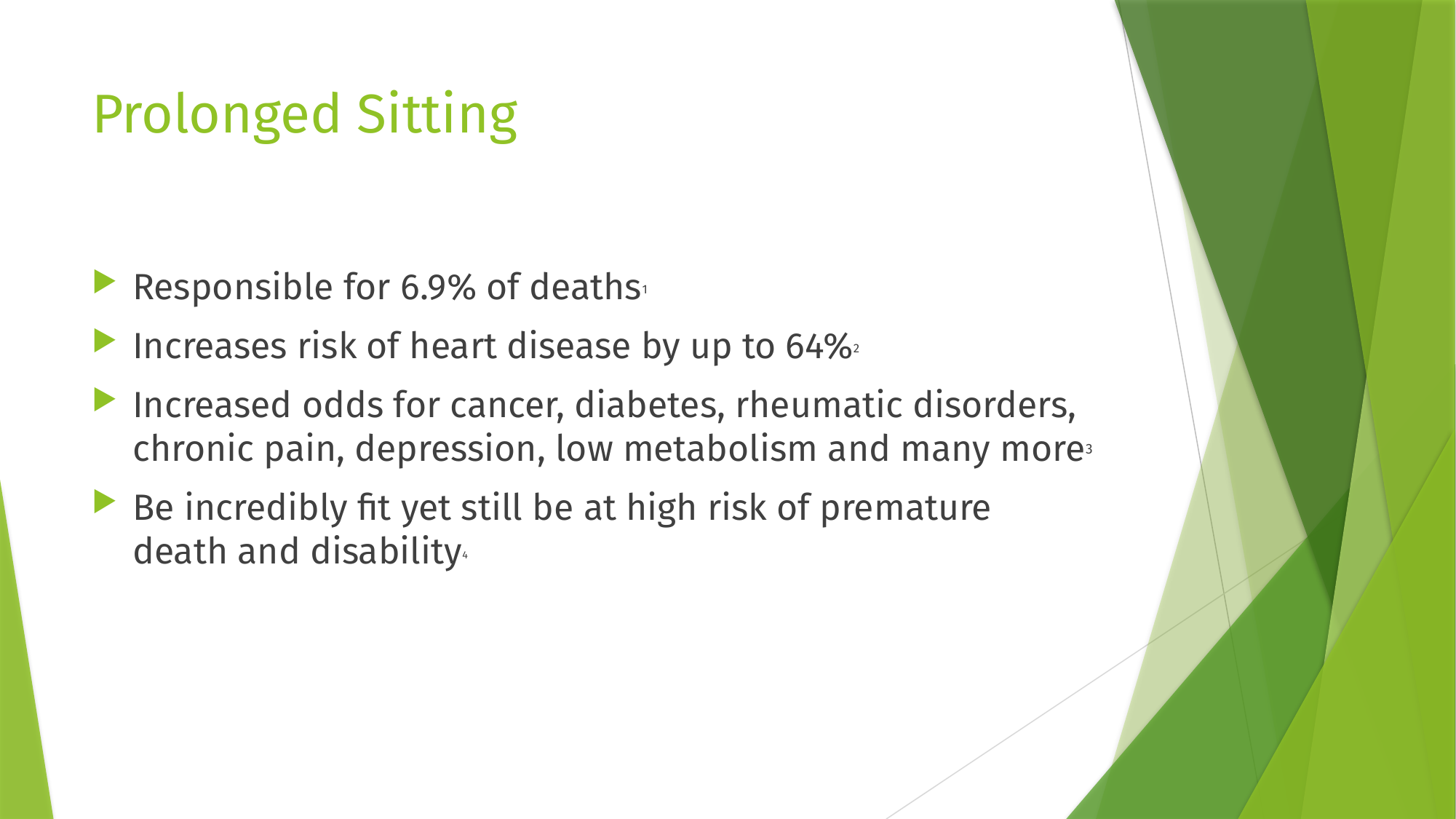

# Prolonged Sitting
Responsible for 6.9% of deaths1
Increases risk of heart disease by up to 64%2
Increased odds for cancer, diabetes, rheumatic disorders, chronic pain, depression, low metabolism and many more3
Be incredibly fit yet still be at high risk of premature death and disability4